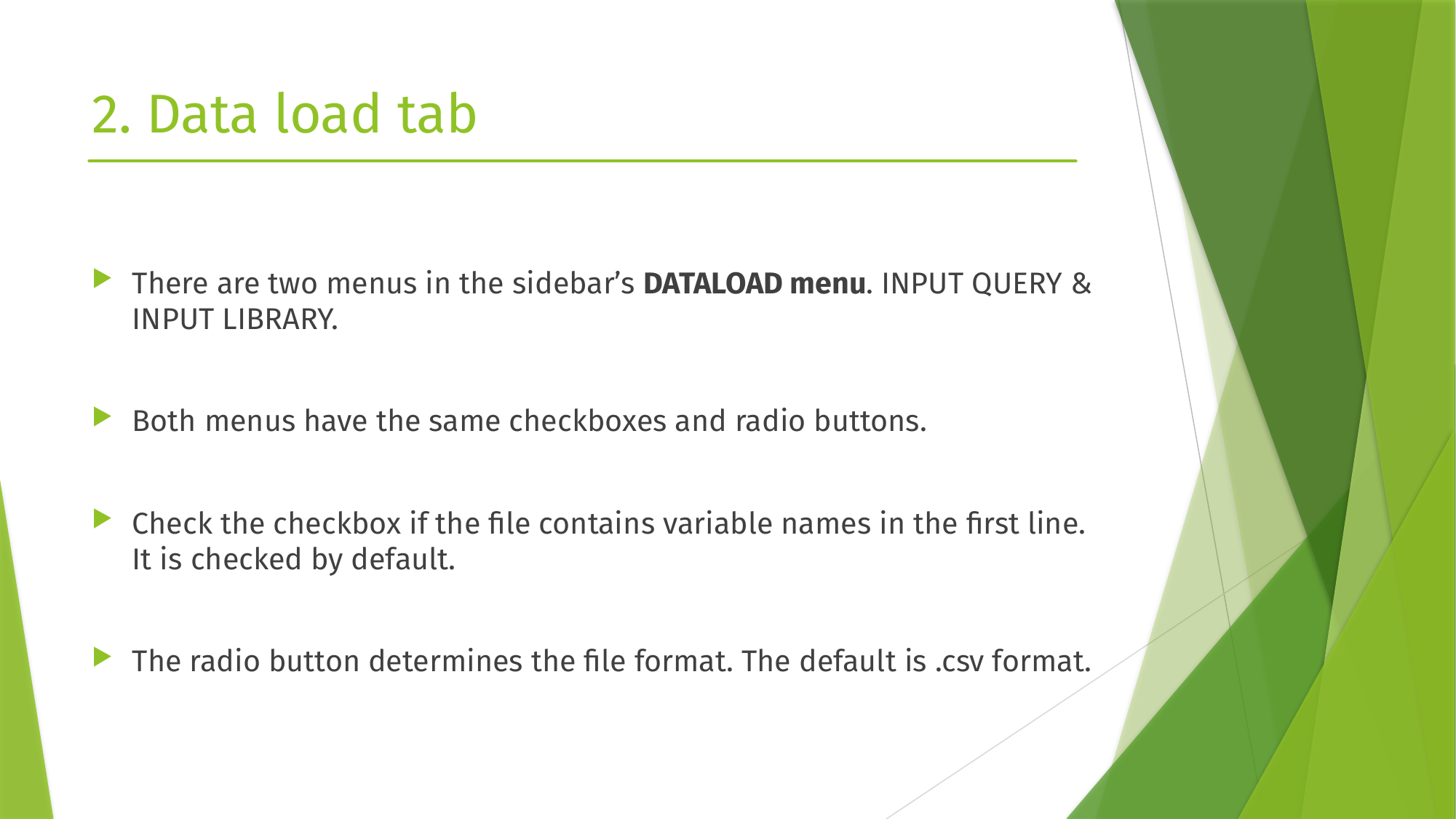

# 2. Data load tab
There are two menus in the sidebar’s DATALOAD menu. INPUT QUERY & INPUT LIBRARY.

Both menus have the same checkboxes and radio buttons.

Check the checkbox if the file contains variable names in the first line. It is checked by default.

The radio button determines the file format. The default is .csv format.